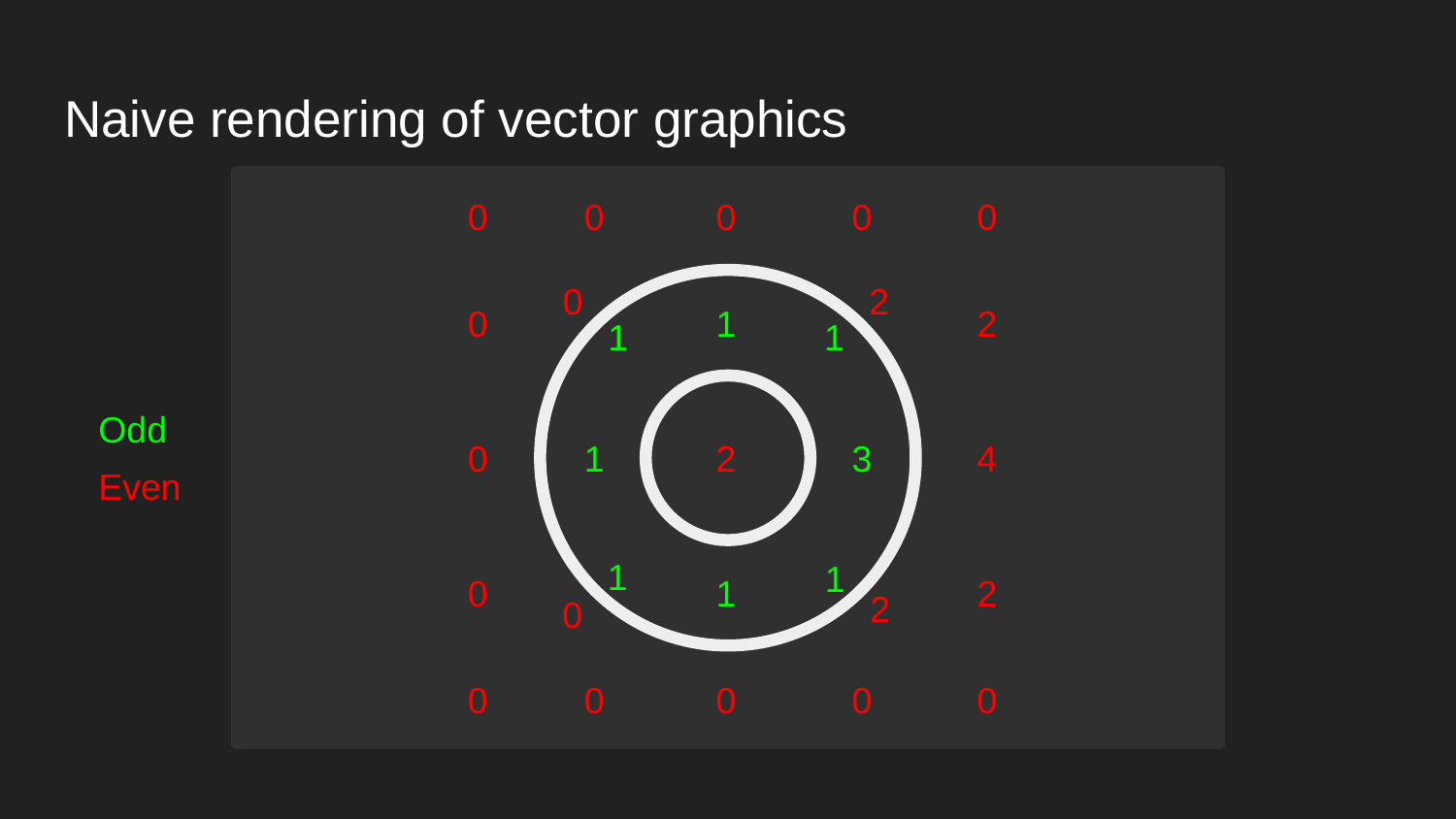

# Naive rendering of vector graphics

0
0
0
0
0
2
0

0
1
2
1
1

Odd
0
1
2
3
4
Even
1
1
0
1
2
2
0
0
0
0
0
0